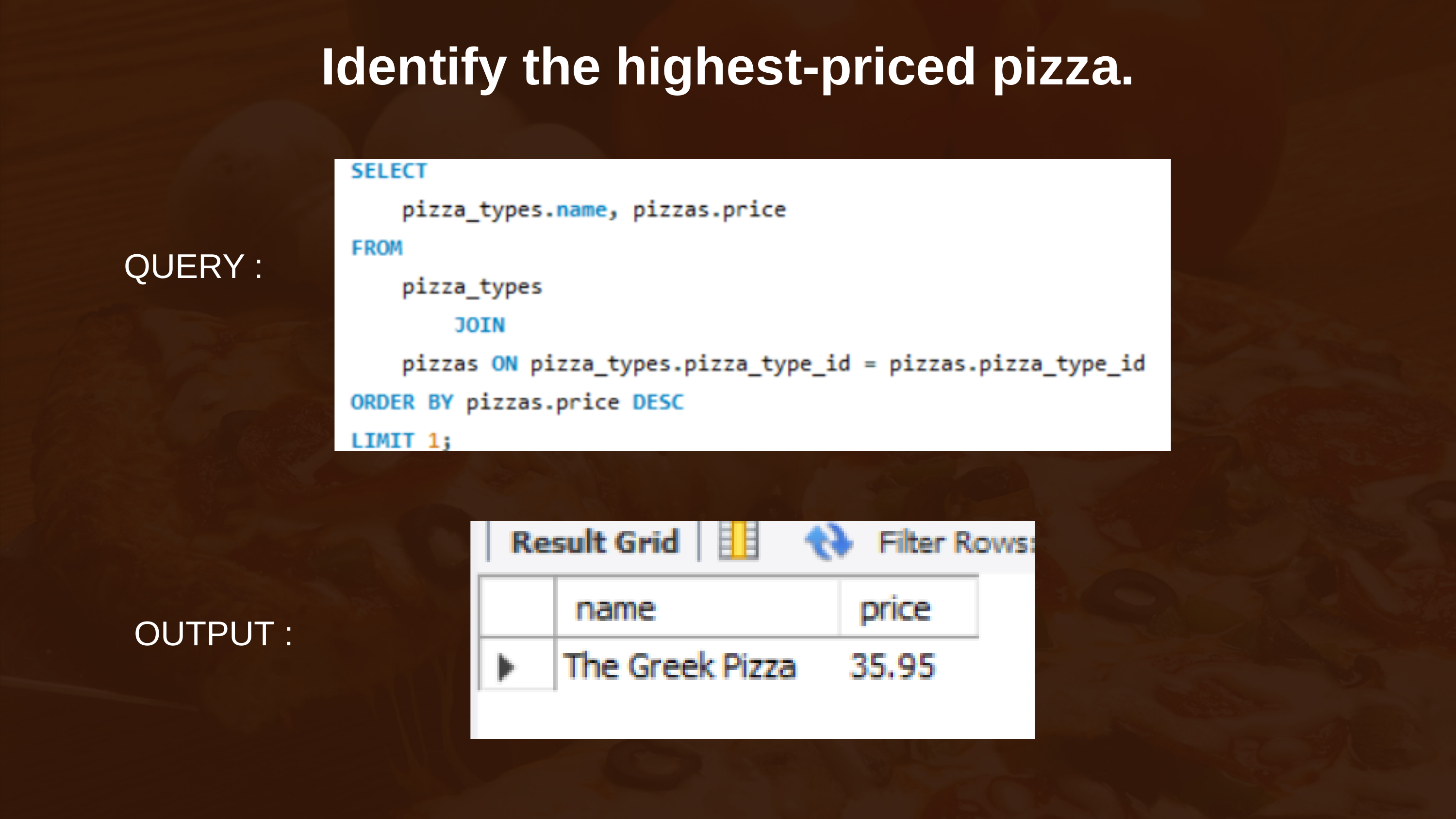

Identify the highest-priced pizza.

QUERY :

OUTPUT :